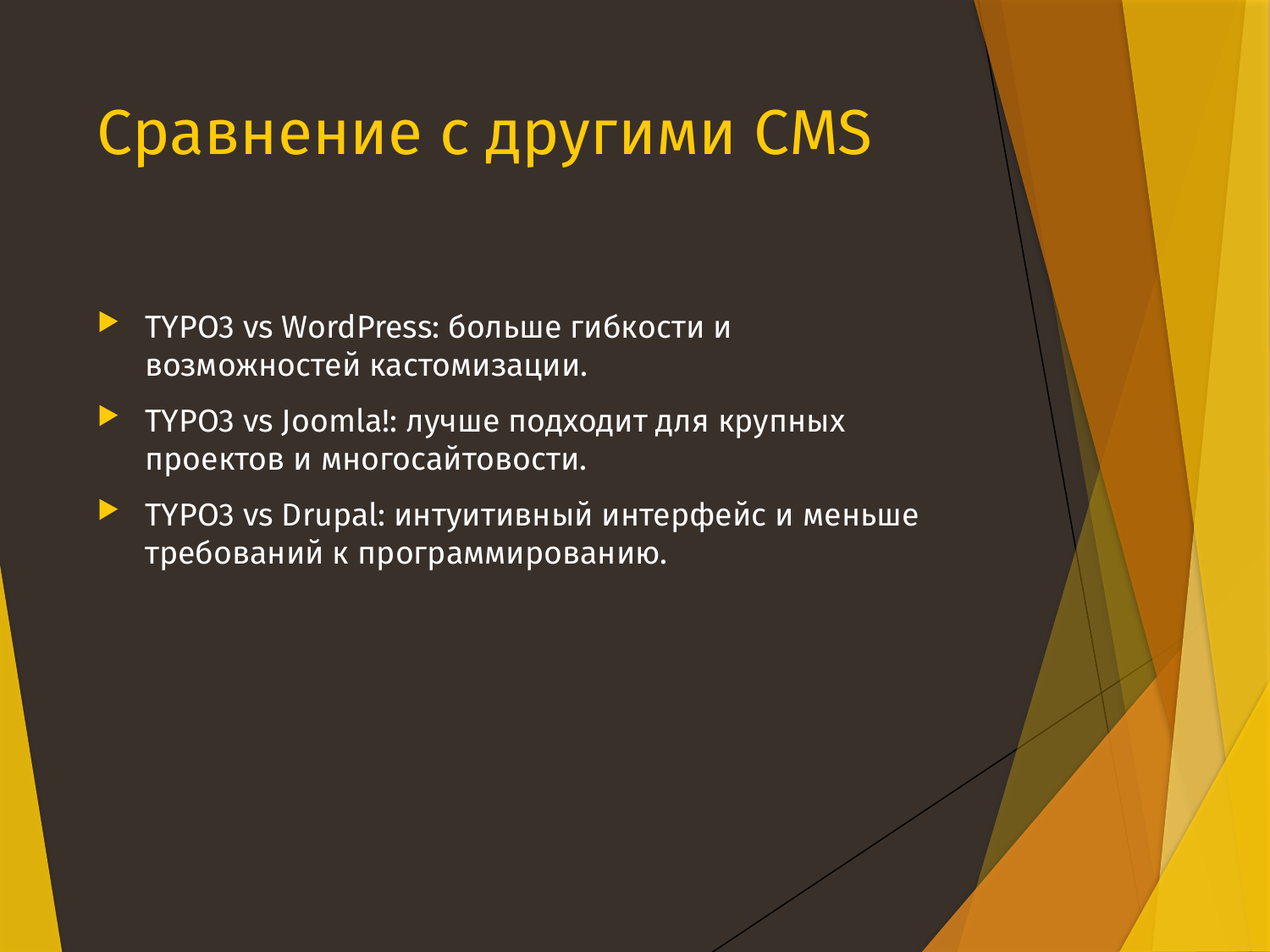

# Сравнение с другими CMS
TYPO3 vs WordPress: больше гибкости и возможностей кастомизации.
TYPO3 vs Joomla!: лучше подходит для крупных проектов и многосайтовости.
TYPO3 vs Drupal: интуитивный интерфейс и меньше требований к программированию.